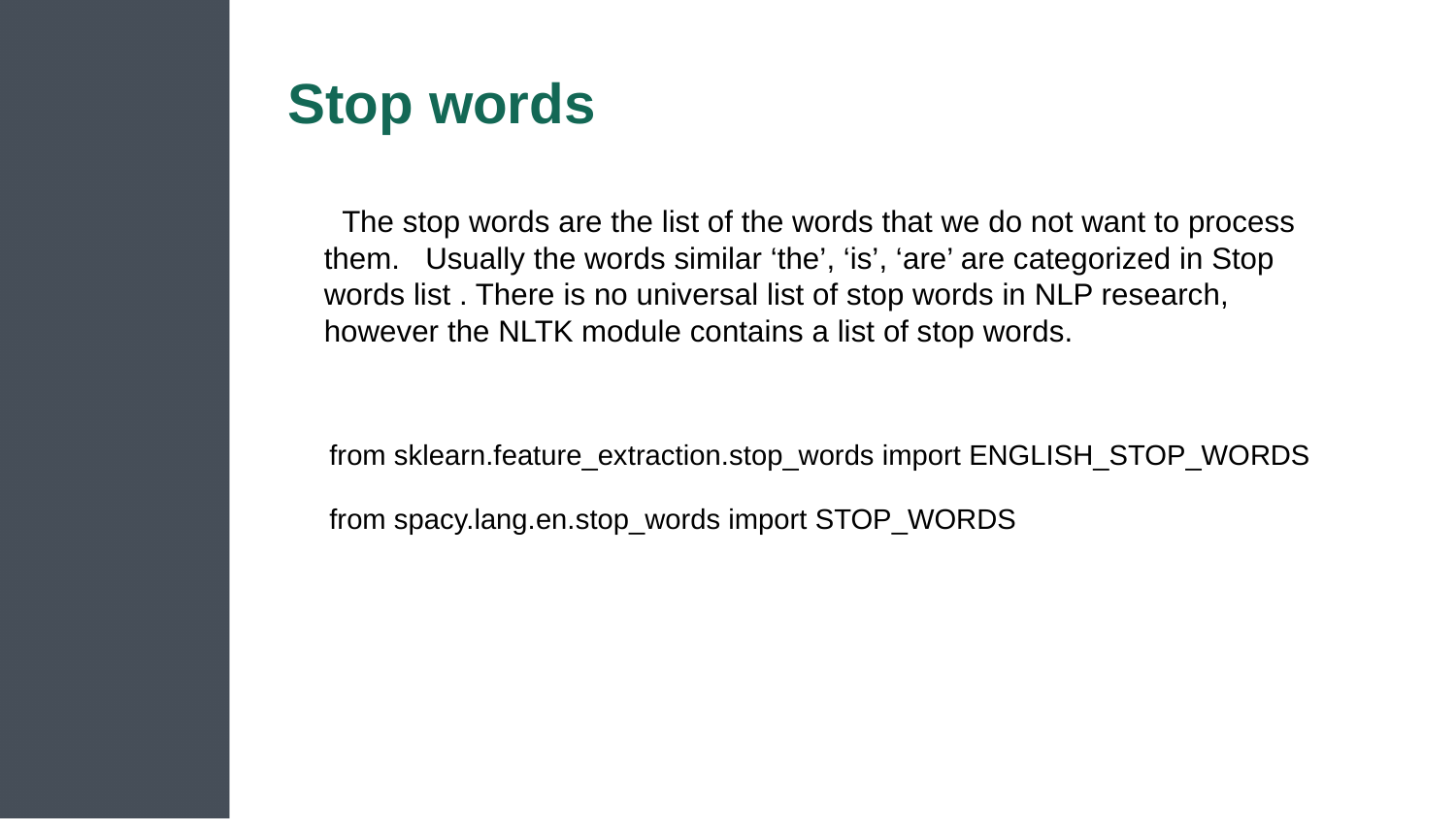

# Stop words
  The stop words are the list of the words that we do not want to process them.   Usually the words similar ‘the’, ‘is’, ‘are’ are categorized in Stop words list . There is no universal list of stop words in NLP research, however the NLTK module contains a list of stop words.

from sklearn.feature_extraction.stop_words import ENGLISH_STOP_WORDS
from spacy.lang.en.stop_words import STOP_WORDS